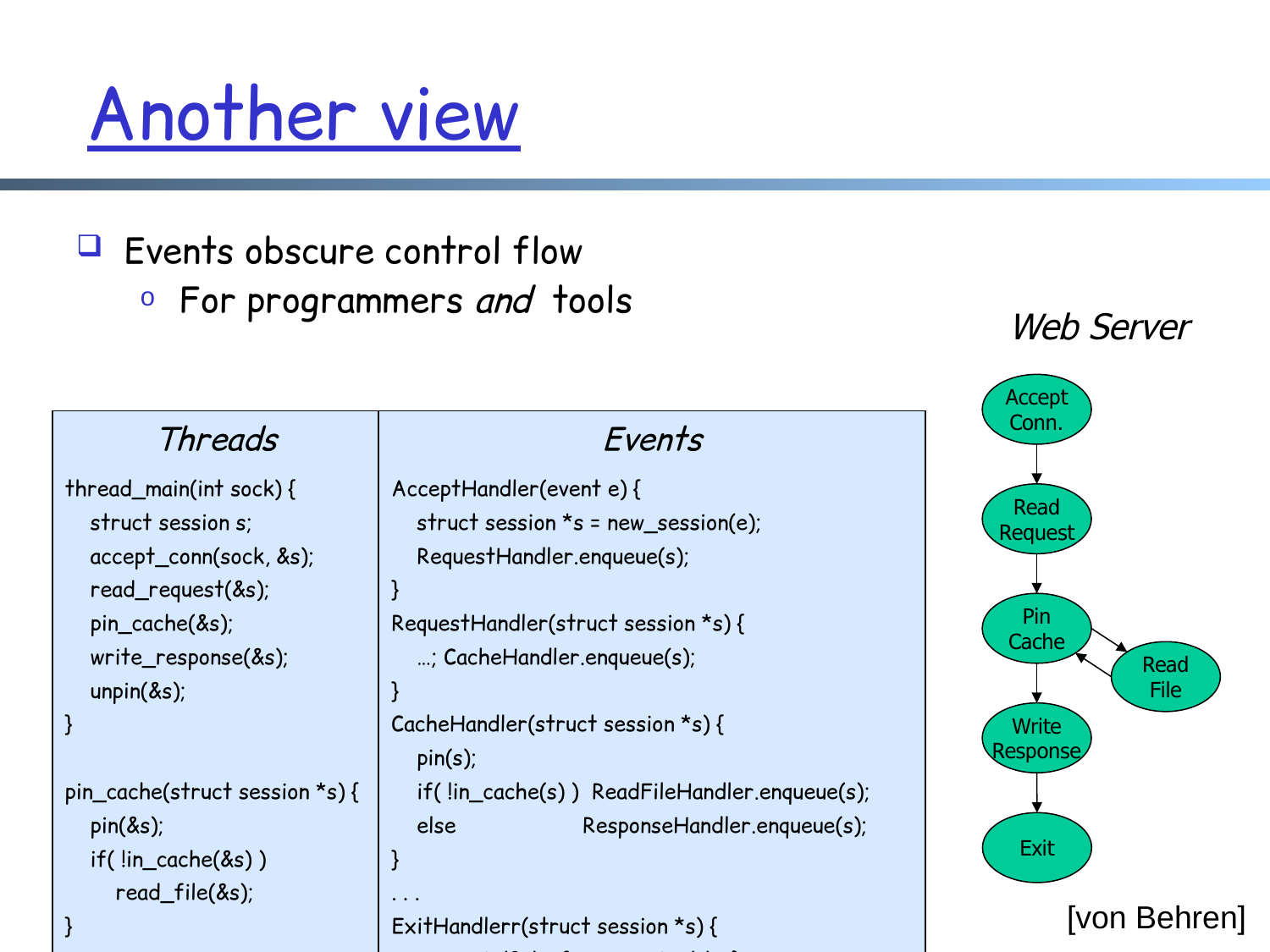

# Another view
Events obscure control flow
For programmers and  tools
Web Server
Accept
Conn.
| Threads | Events |
| --- | --- |
| thread\_main(int sock) { struct session s; accept\_conn(sock, &s); read\_request(&s); pin\_cache(&s); write\_response(&s); unpin(&s); } pin\_cache(struct session \*s) { pin(&s); if( !in\_cache(&s) ) read\_file(&s); } | AcceptHandler(event e) { struct session \*s = new\_session(e); RequestHandler.enqueue(s); } RequestHandler(struct session \*s) { …; CacheHandler.enqueue(s); } CacheHandler(struct session \*s) { pin(s); if( !in\_cache(s) ) ReadFileHandler.enqueue(s); else ResponseHandler.enqueue(s); } . . . ExitHandlerr(struct session \*s) { …; unpin(&s); free\_session(s); } |
Read
Request

Pin
Cache
Read
File
Write
Response
Exit
[von Behren]